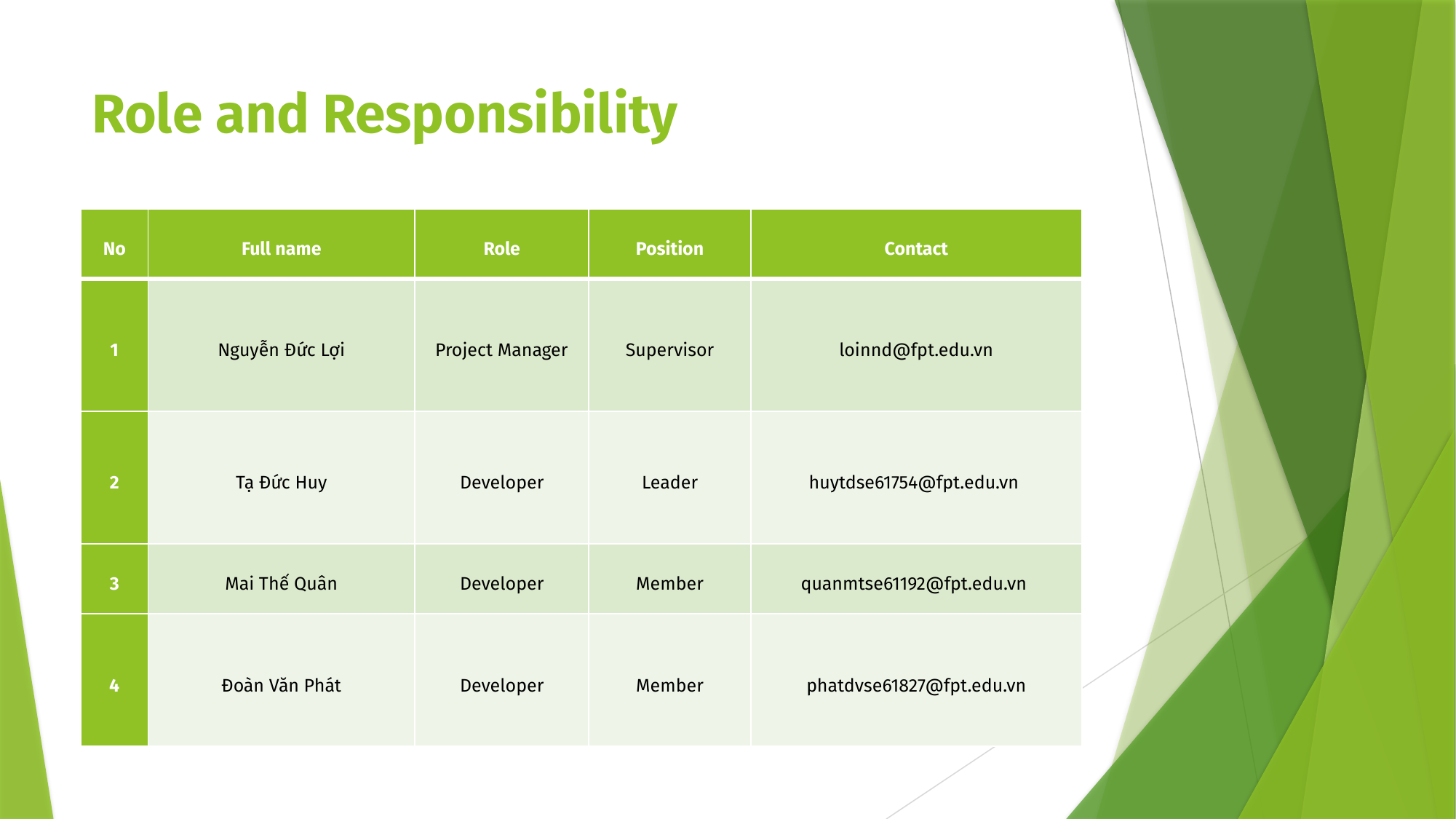

# Role and Responsibility
| No | Full name | Role | Position | Contact |
| --- | --- | --- | --- | --- |
| 1 | Nguyễn Đức Lợi | Project Manager | Supervisor | loinnd@fpt.edu.vn |
| 2 | Tạ Đức Huy | Developer | Leader | huytdse61754@fpt.edu.vn |
| 3 | Mai Thế Quân | Developer | Member | quanmtse61192@fpt.edu.vn |
| 4 | Đoàn Văn Phát | Developer | Member | phatdvse61827@fpt.edu.vn |